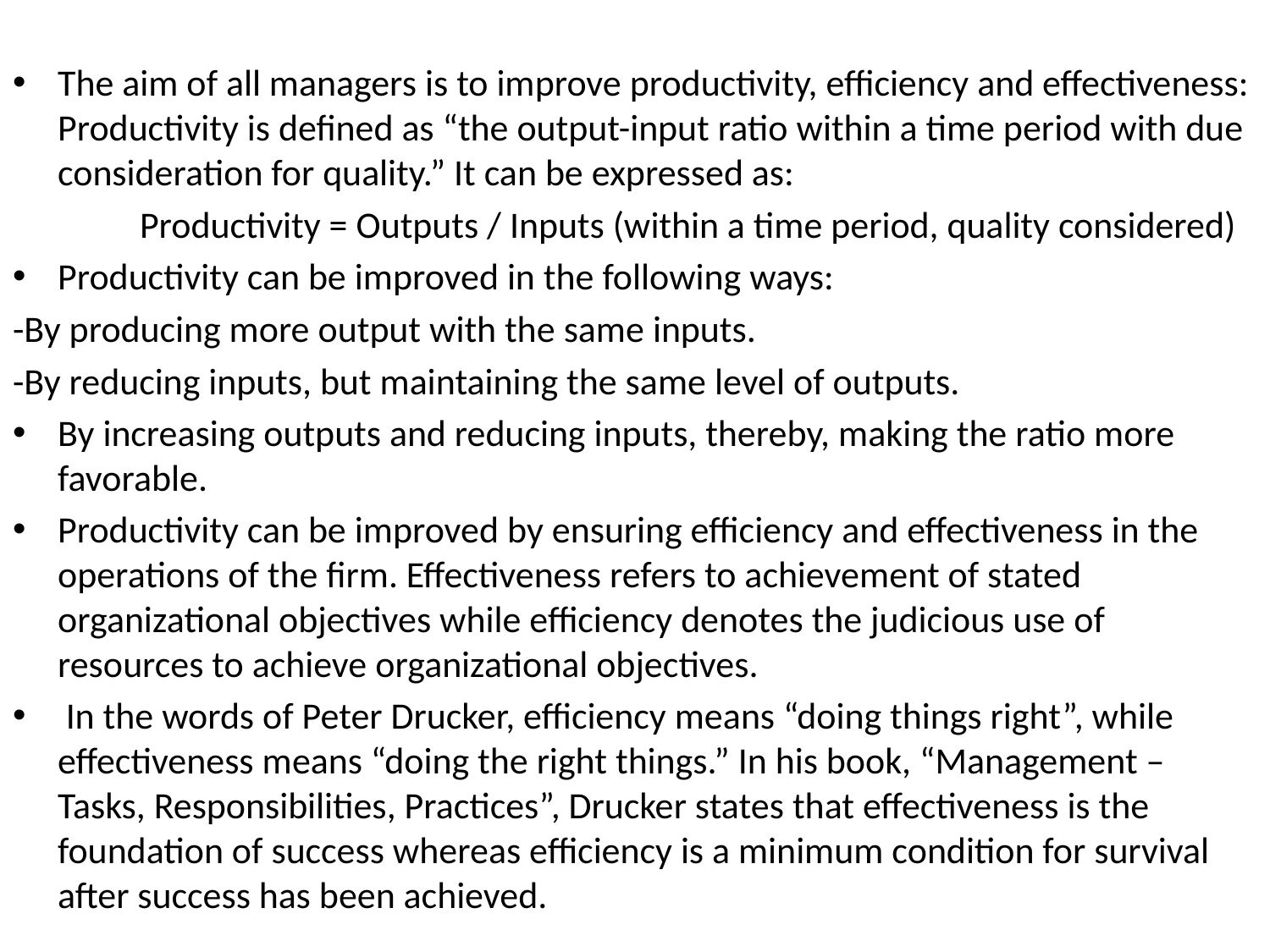

The aim of all managers is to improve productivity, efficiency and effectiveness: Productivity is defined as “the output-input ratio within a time period with due consideration for quality.” It can be expressed as:
               Productivity = Outputs / Inputs (within a time period, quality considered)
Productivity can be improved in the following ways:
-By producing more output with the same inputs.
-By reducing inputs, but maintaining the same level of outputs.
By increasing outputs and reducing inputs, thereby, making the ratio more favorable.
Productivity can be improved by ensuring efficiency and effectiveness in the operations of the firm. Effectiveness refers to achievement of stated organizational objectives while efficiency denotes the judicious use of resources to achieve organizational objectives.
 In the words of Peter Drucker, efficiency means “doing things right”, while effectiveness means “doing the right things.” In his book, “Management – Tasks, Responsibilities, Practices”, Drucker states that effectiveness is the foundation of success whereas efficiency is a minimum condition for survival after success has been achieved.